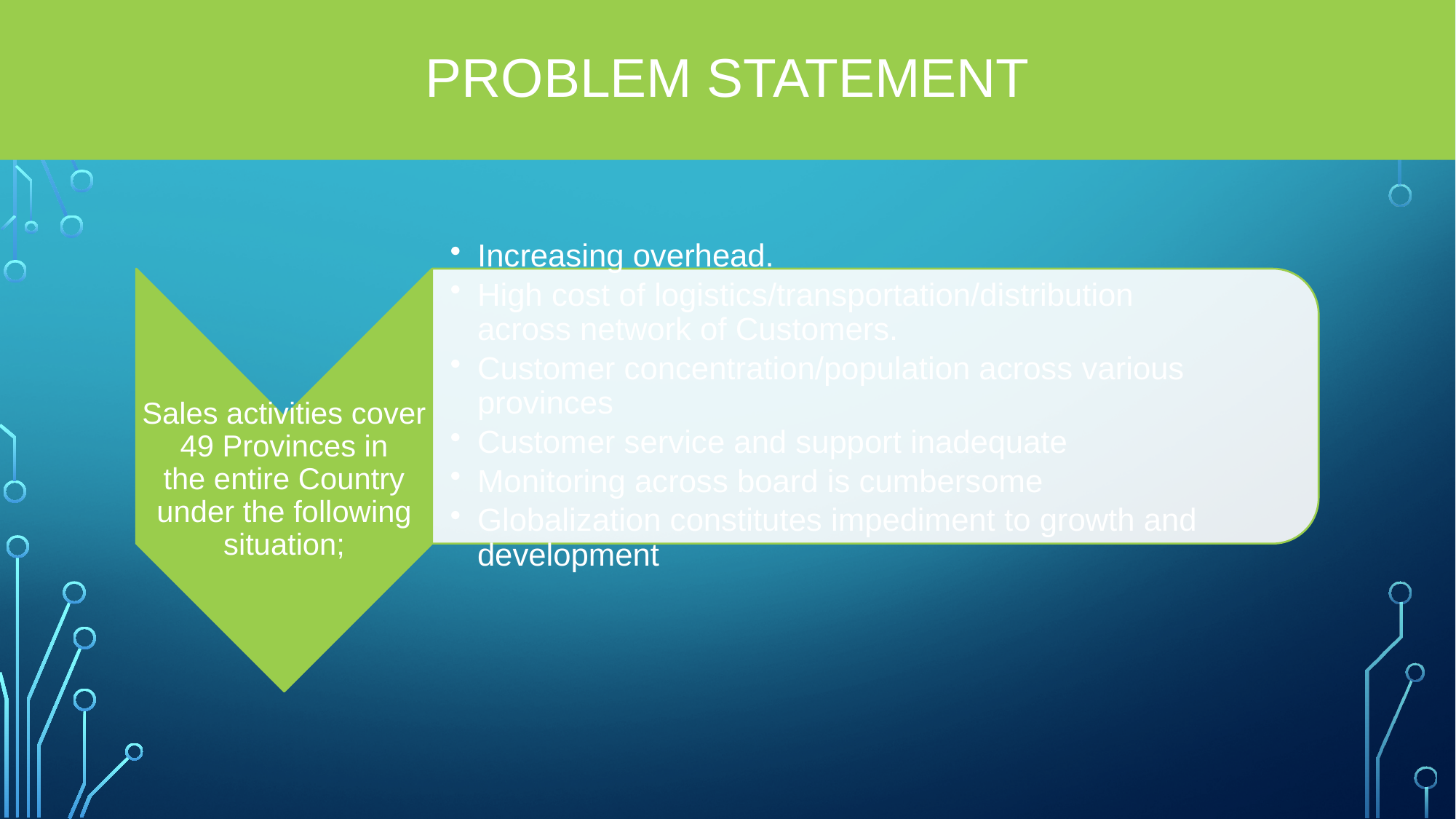

# Problem Statement
Sales activities cover 49 Provinces in the entire Country under the following situation;
Increasing overhead.
High cost of logistics/transportation/distribution across network of Customers.
Customer concentration/population across various provinces
Customer service and support inadequate
Monitoring across board is cumbersome
Globalization constitutes impediment to growth and development